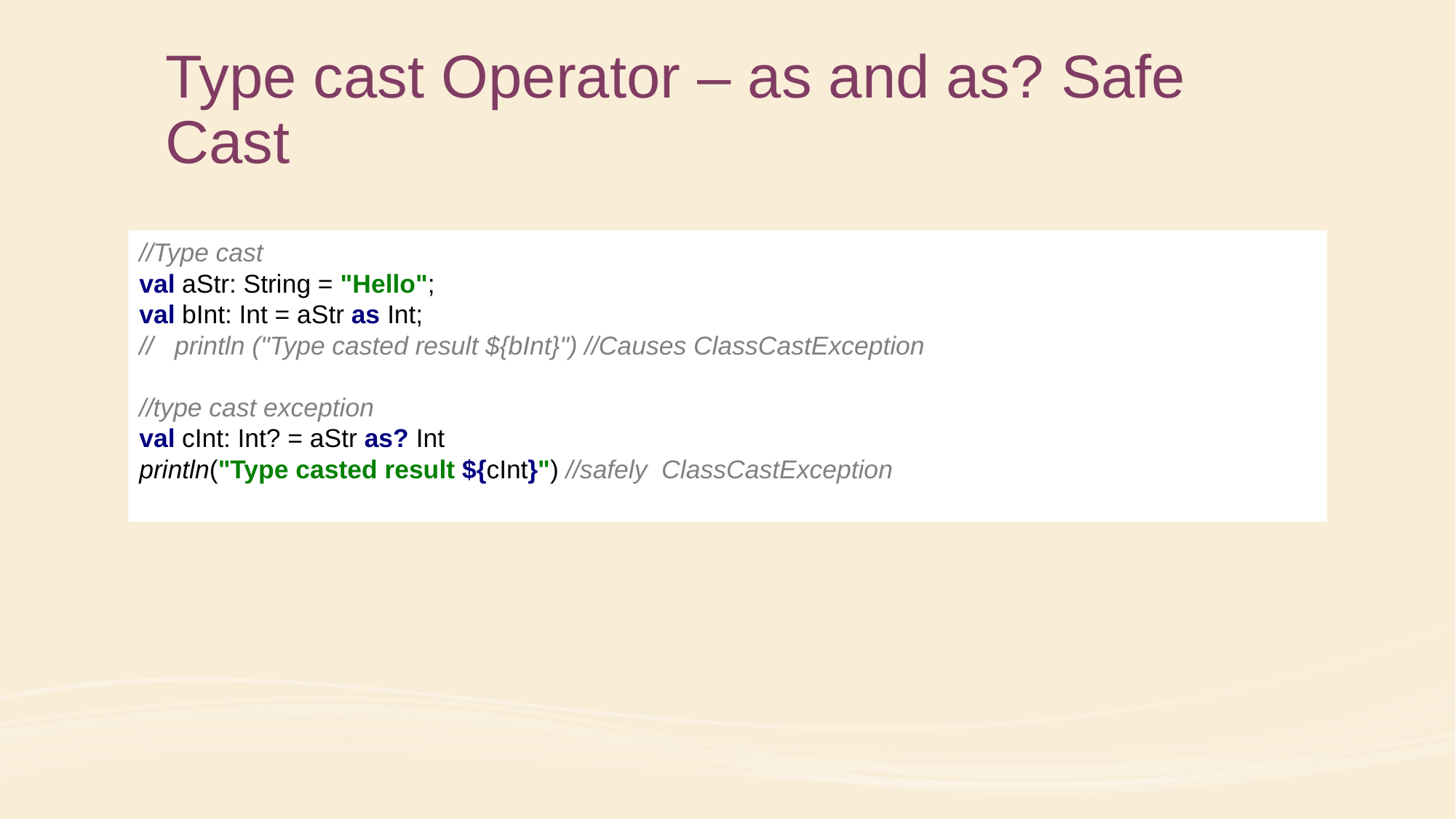

# Type cast Operator – as and as? Safe Cast
//Type cast
val aStr: String = "Hello";
val bInt: Int = aStr as Int;
//   println ("Type casted result ${bInt}") //Causes ClassCastException
//type cast exception
val cInt: Int? = aStr as? Int
println("Type casted result ${cInt}") //safely  ClassCastException